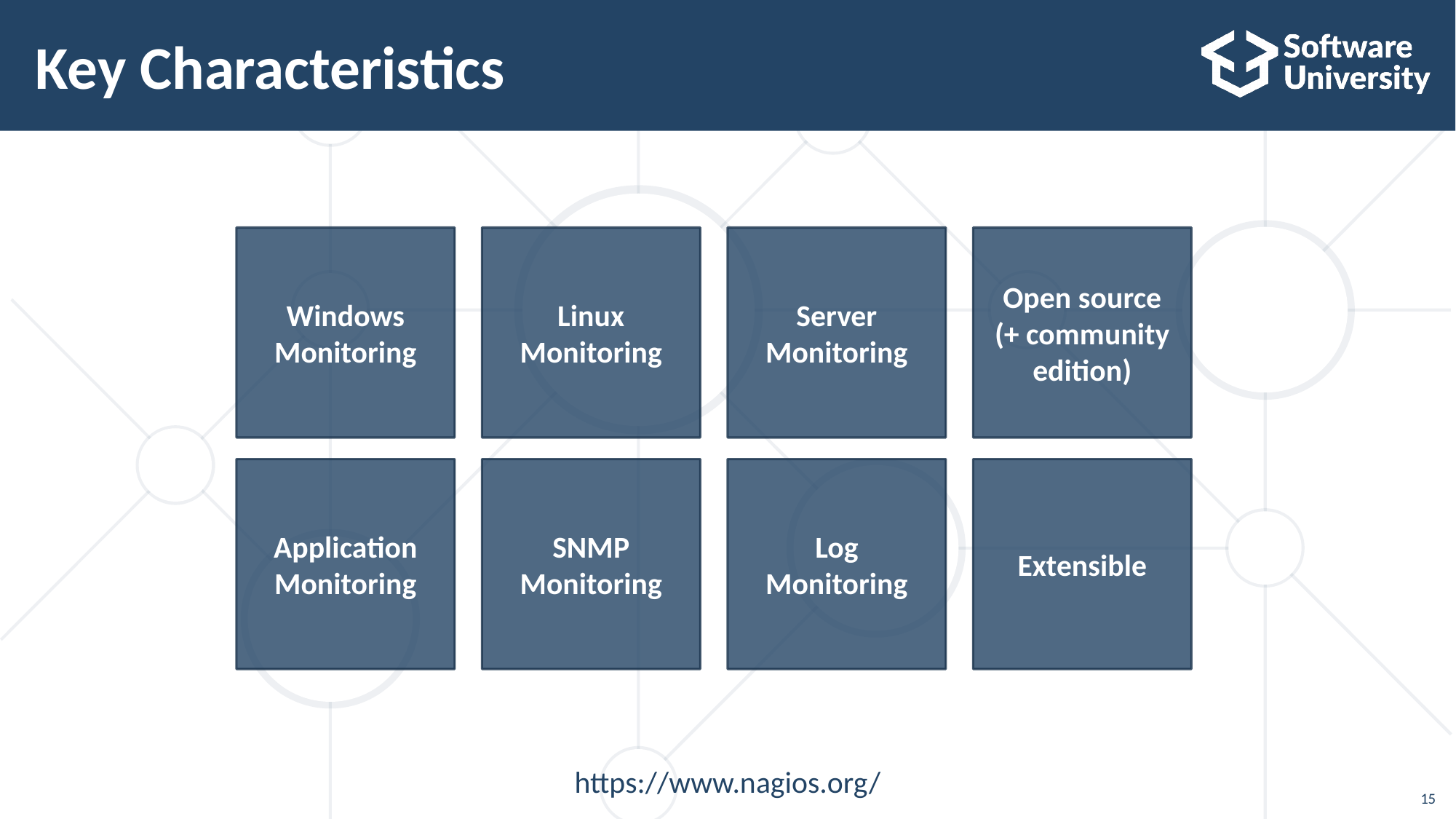

# Key Characteristics
Windows Monitoring
Linux Monitoring
Server Monitoring
Open source
(+ community edition)
Application Monitoring
SNMP Monitoring
Log
Monitoring
Extensible
https://www.nagios.org/
15